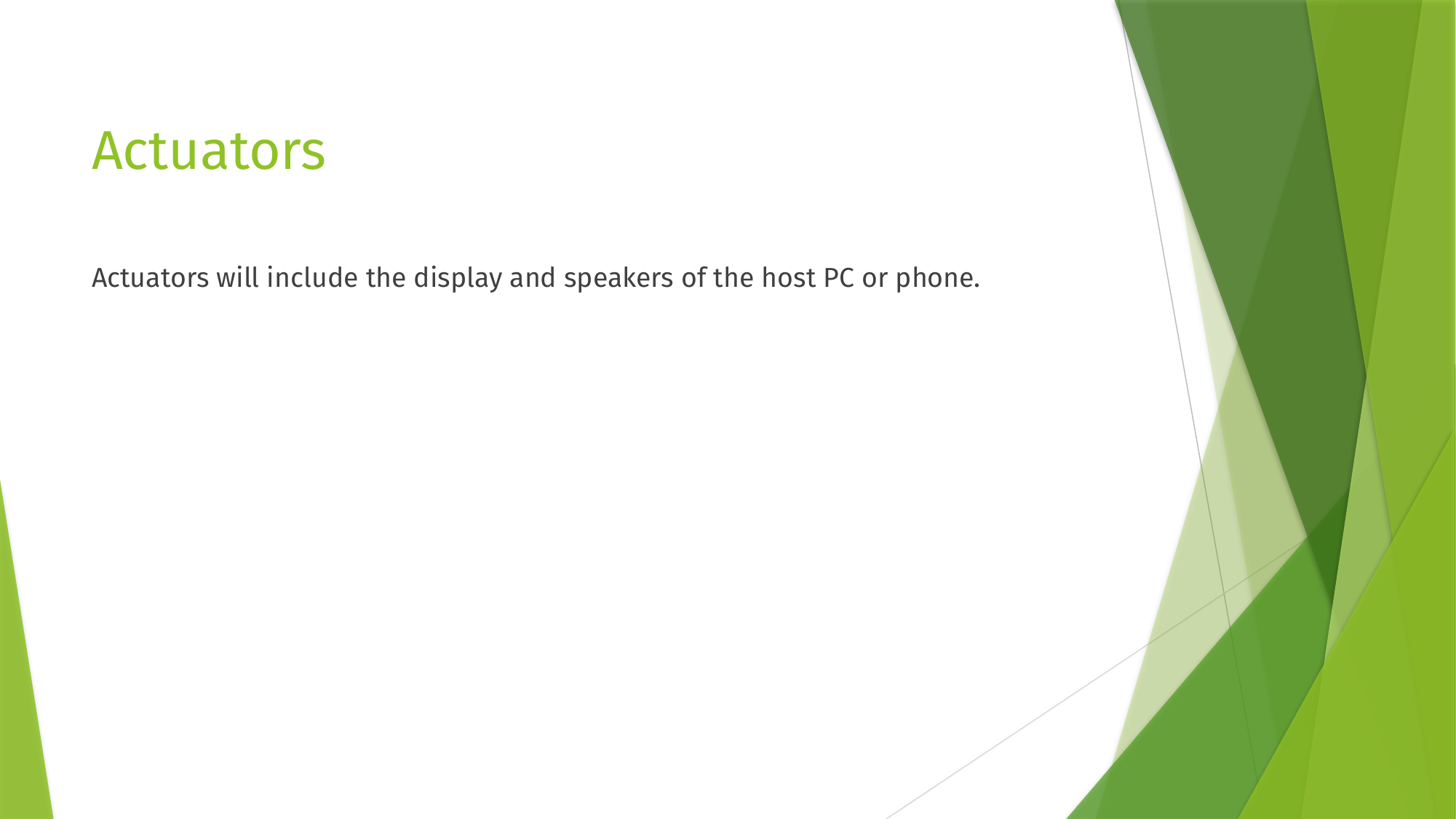

# Actuators
Actuators will include the display and speakers of the host PC or phone.